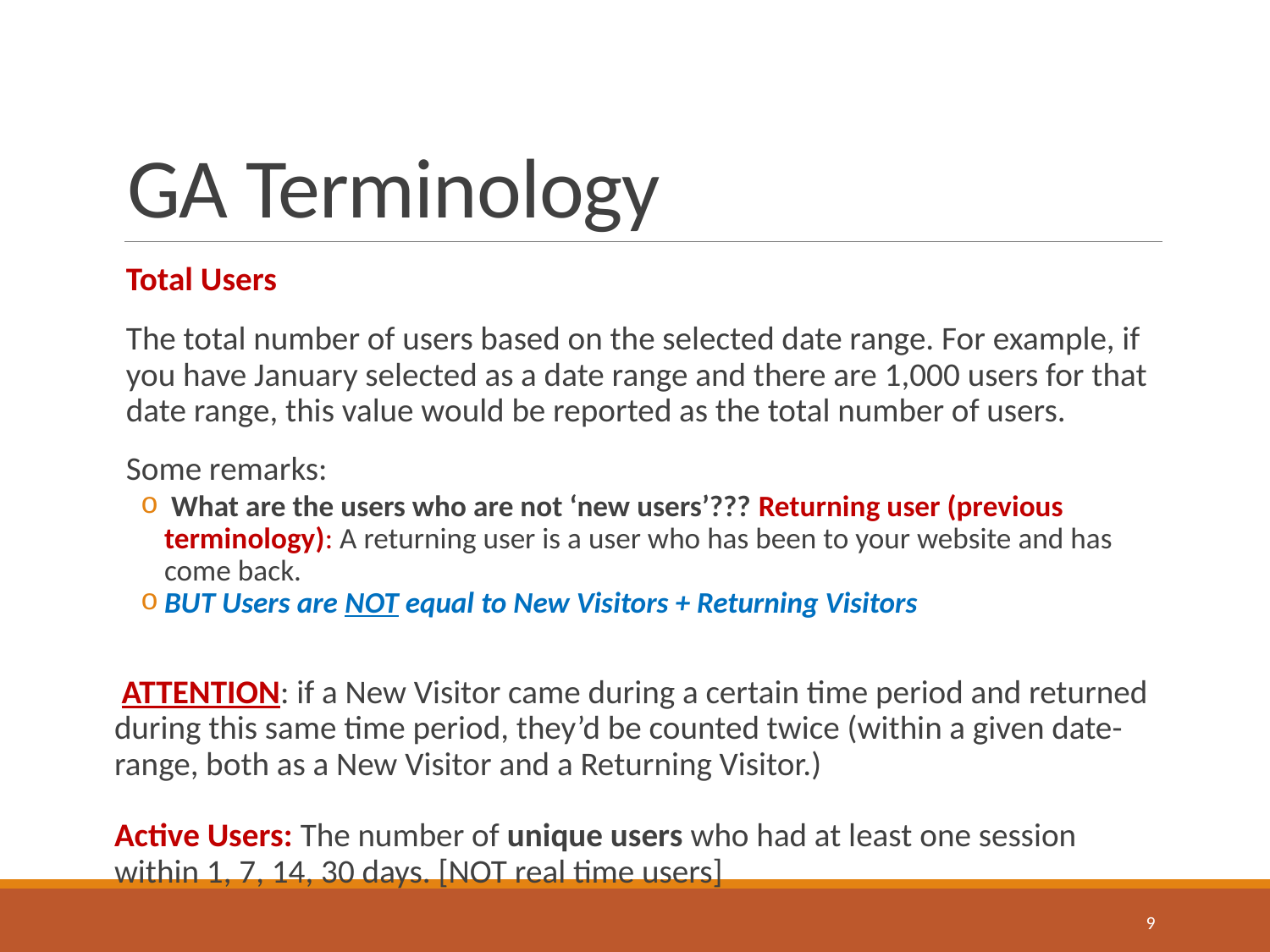

# GA Terminology
Total Users
The total number of users based on the selected date range. For example, if you have January selected as a date range and there are 1,000 users for that date range, this value would be reported as the total number of users.
Some remarks:
 What are the users who are not ‘new users’??? Returning user (previous terminology): A returning user is a user who has been to your website and has come back.
BUT Users are NOT equal to New Visitors + Returning Visitors

 ATTENTION: if a New Visitor came during a certain time period and returned during this same time period, they’d be counted twice (within a given date-range, both as a New Visitor and a Returning Visitor.)

Active Users: The number of unique users who had at least one session within 1, 7, 14, 30 days. [NOT real time users]

9